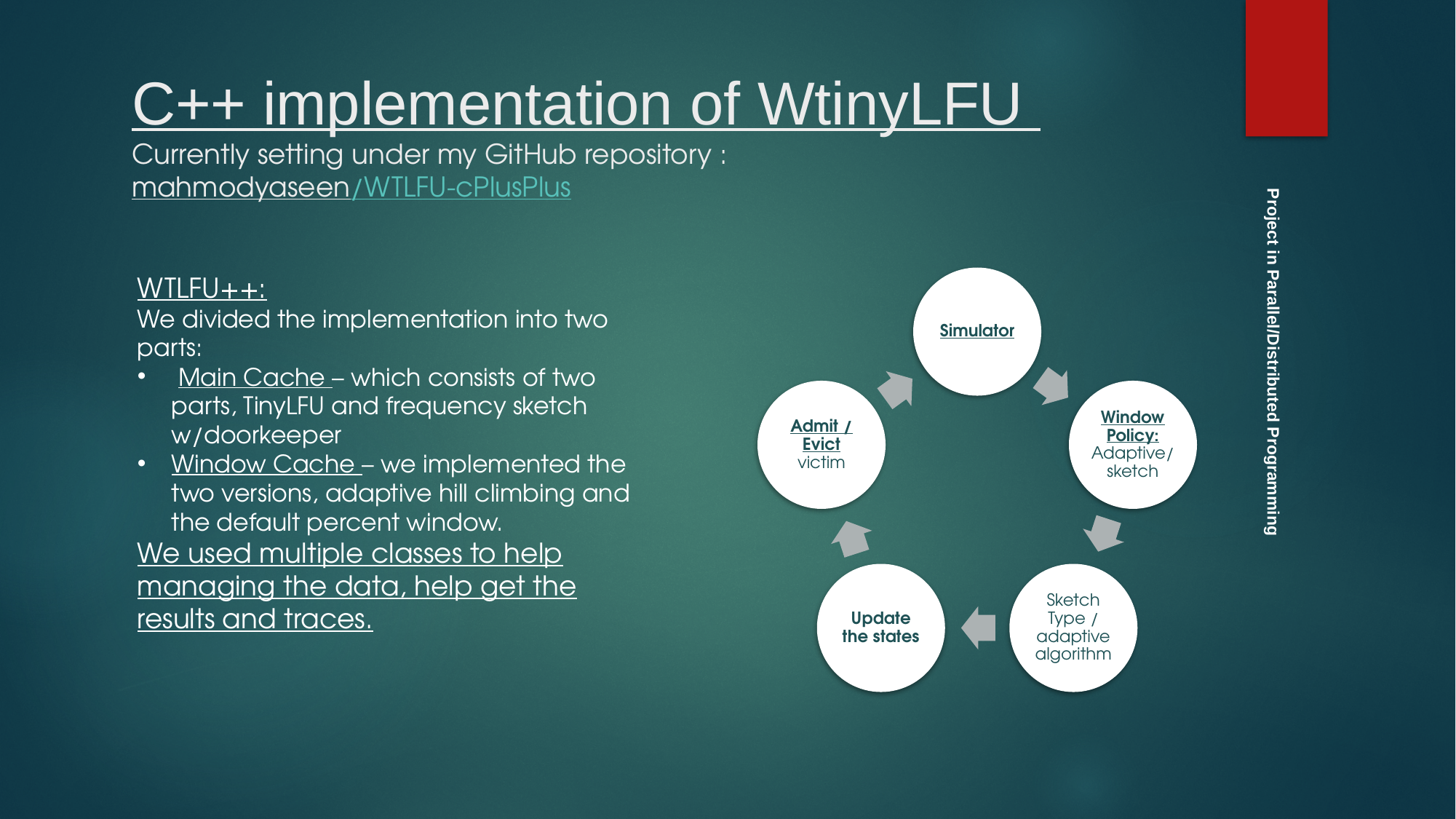

# C++ implementation of WtinyLFU Currently setting under my GitHub repository : mahmodyaseen/WTLFU-cPlusPlus
WTLFU++:
We divided the implementation into two parts:
 Main Cache – which consists of two parts, TinyLFU and frequency sketch w/doorkeeper
Window Cache – we implemented the two versions, adaptive hill climbing and the default percent window.
We used multiple classes to help managing the data, help get the results and traces.
Simulator

Window Policy:
Adaptive/
sketch

Sketch Type / adaptive algorithm

Update the states

Admit / Evict victim

 Project in Parallel/Distributed Programming